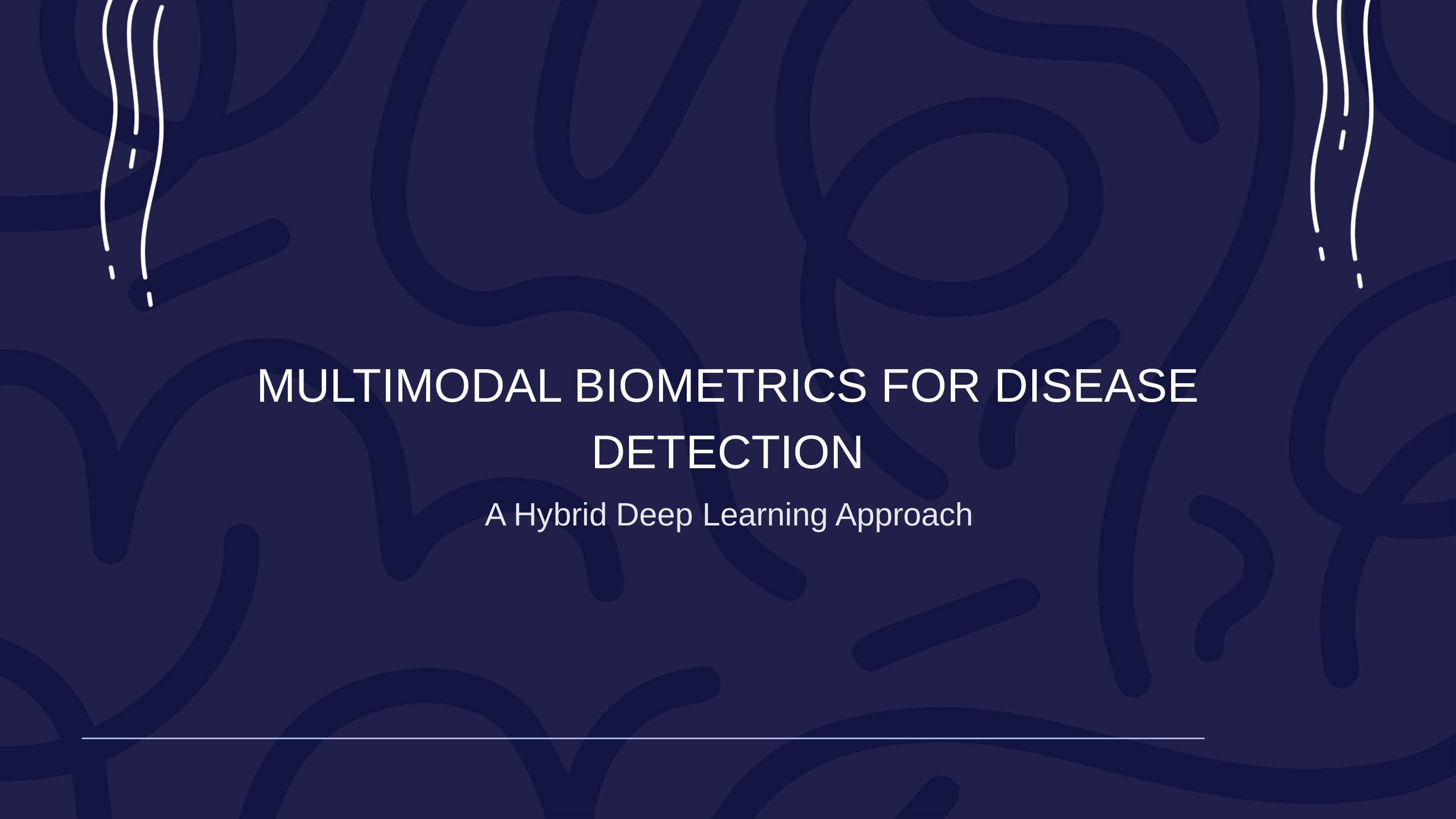

A Hybrid Deep Learning Approach

MULTIMODAL BIOMETRICS FOR DISEASE DETECTION